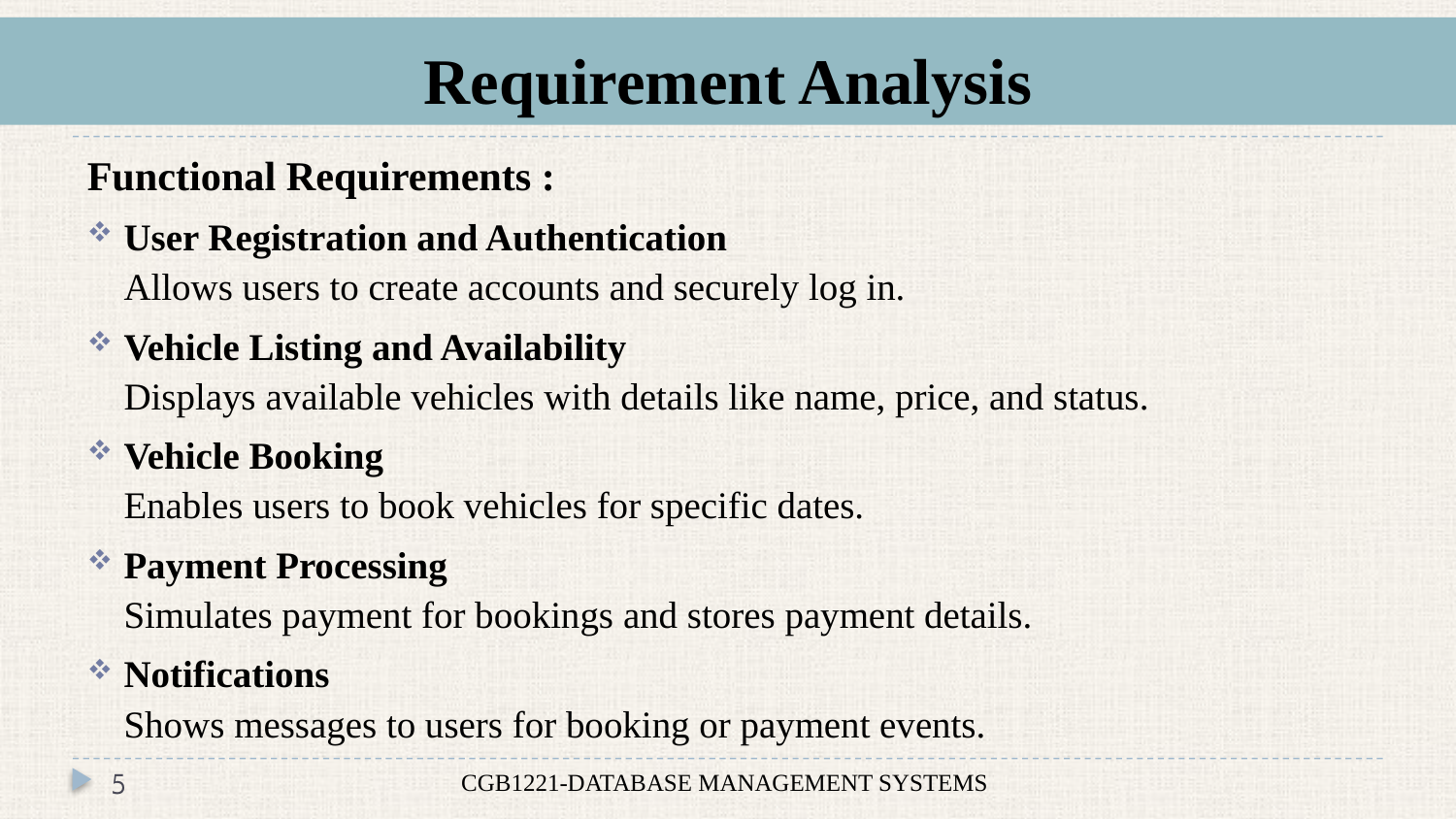

# Requirement Analysis
Functional Requirements :
User Registration and Authentication
Allows users to create accounts and securely log in.
Vehicle Listing and Availability
Displays available vehicles with details like name, price, and status.
Vehicle Booking
Enables users to book vehicles for specific dates.
Payment Processing
Simulates payment for bookings and stores payment details.
Notifications
Shows messages to users for booking or payment events.

5
CGB1221-DATABASE MANAGEMENT SYSTEMS